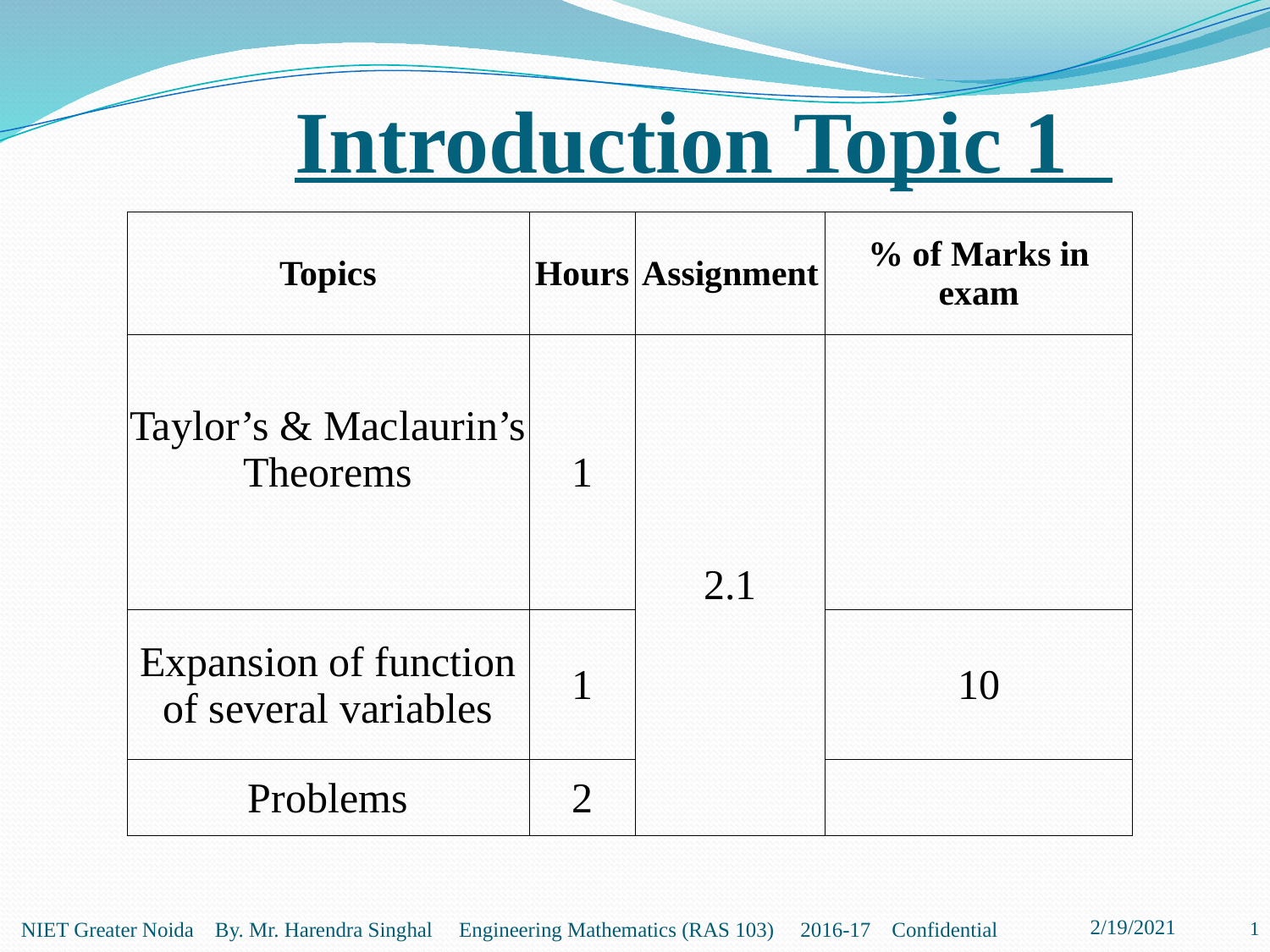

# Introduction Topic 1
| Topics | Hours | Assignment | % of Marks in exam |
| --- | --- | --- | --- |
| Taylor’s & Maclaurin’s Theorems | 1 | 2.1 |  |
| Expansion of function of several variables | 1 |  | 10 |
| Problems | 2 |  |  |
2/19/2021
3
NIET Greater Noida    By. Mr. Harendra Singhal     Engineering Mathematics (RAS 103)     2016-17    Confidential